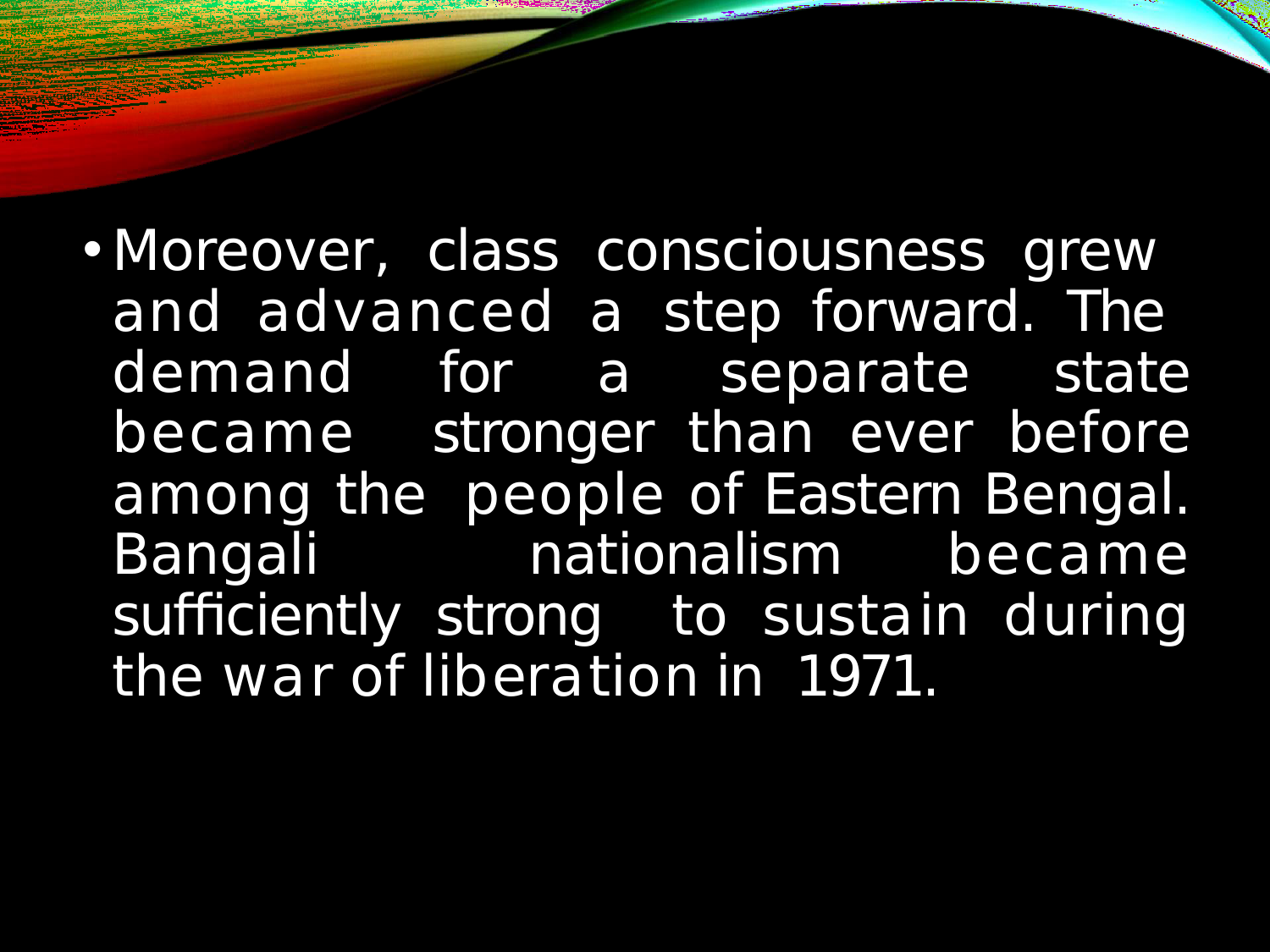

Moreover, class consciousness grew  and advanced a step forward. The  demand for a separate state became  stronger than ever before among the  people of Eastern Bengal. Bangali  nationalism became sufficiently strong  to sustain during the war of liberation in  1971.